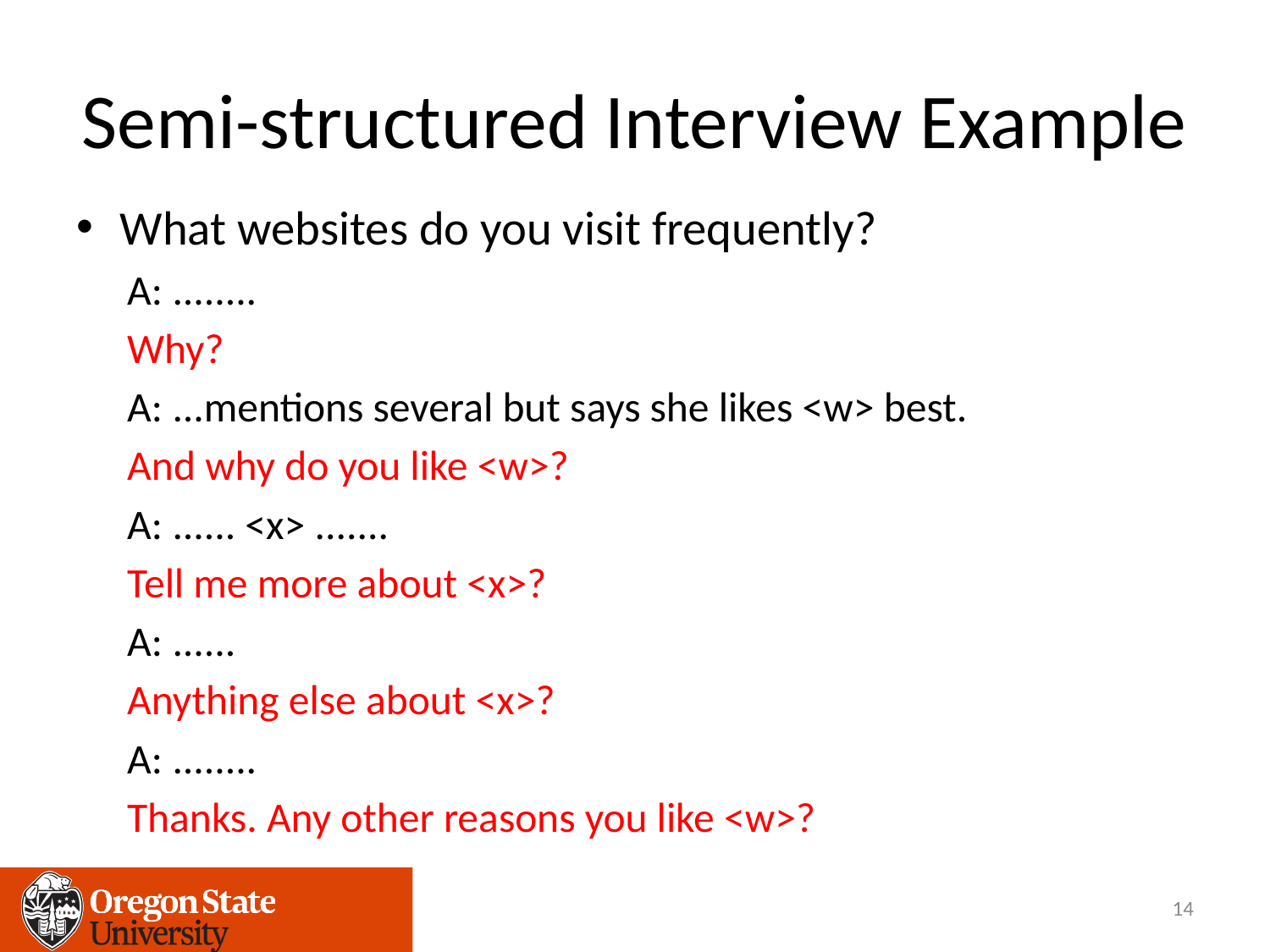

# Semi-structured Interview Example
What websites do you visit frequently?
A: ........
Why?
	A: ...mentions several but says she likes <w> best.
And why do you like <w>?
	A: ...... <x> .......
Tell me more about <x>?
	A: ......
Anything else about <x>?
	A: ........
Thanks. Any other reasons you like <w>?

14